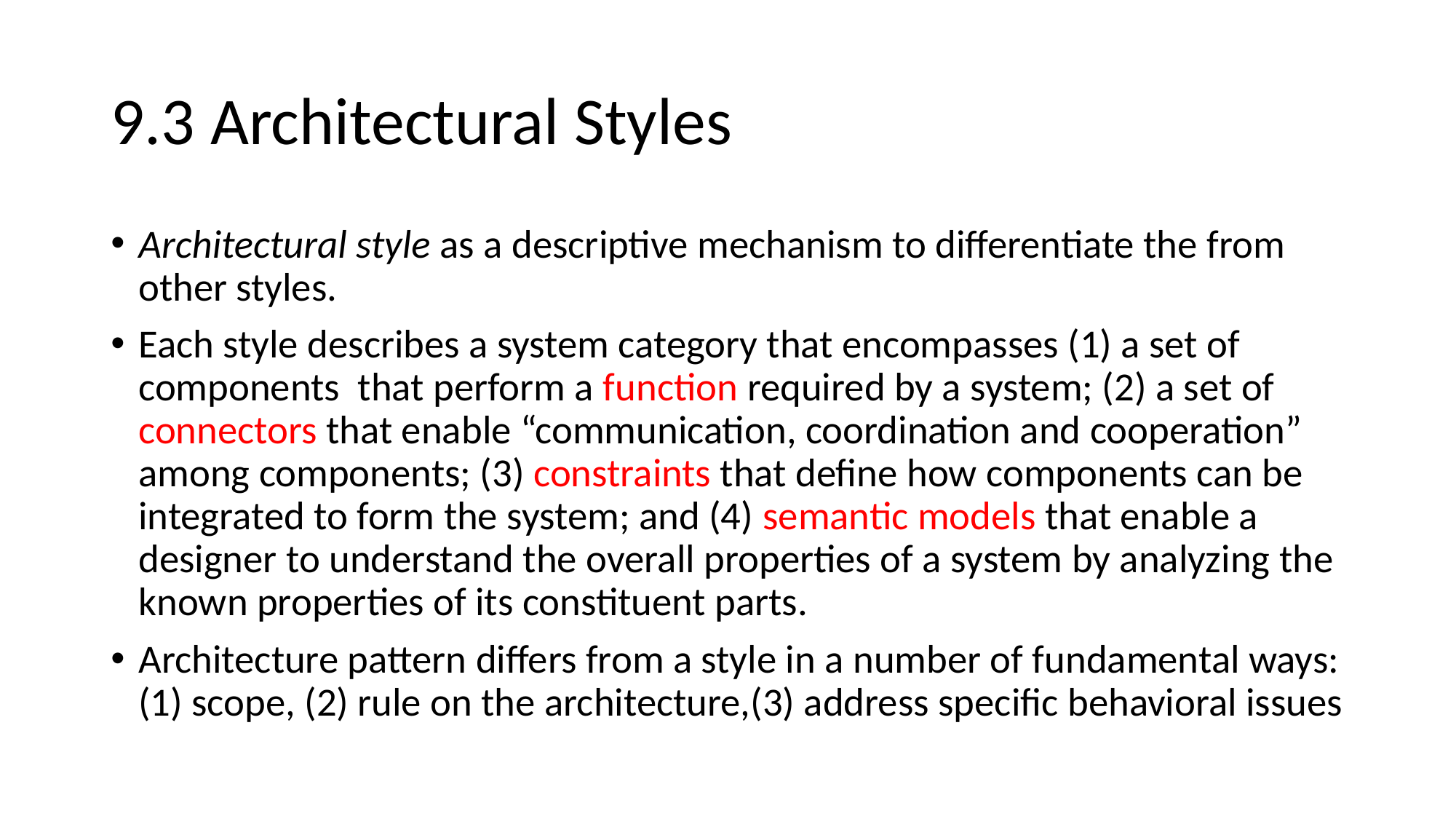

# 9.3 Architectural Styles
Architectural style as a descriptive mechanism to differentiate the from other styles.
Each style describes a system category that encompasses (1) a set of components  that perform a function required by a system; (2) a set of connectors that enable “communication, coordination and cooperation” among components; (3) constraints that define how components can be integrated to form the system; and (4) semantic models that enable a designer to understand the overall properties of a system by analyzing the known properties of its constituent parts.
Architecture pattern differs from a style in a number of fundamental ways: (1) scope, (2) rule on the architecture,(3) address specific behavioral issues